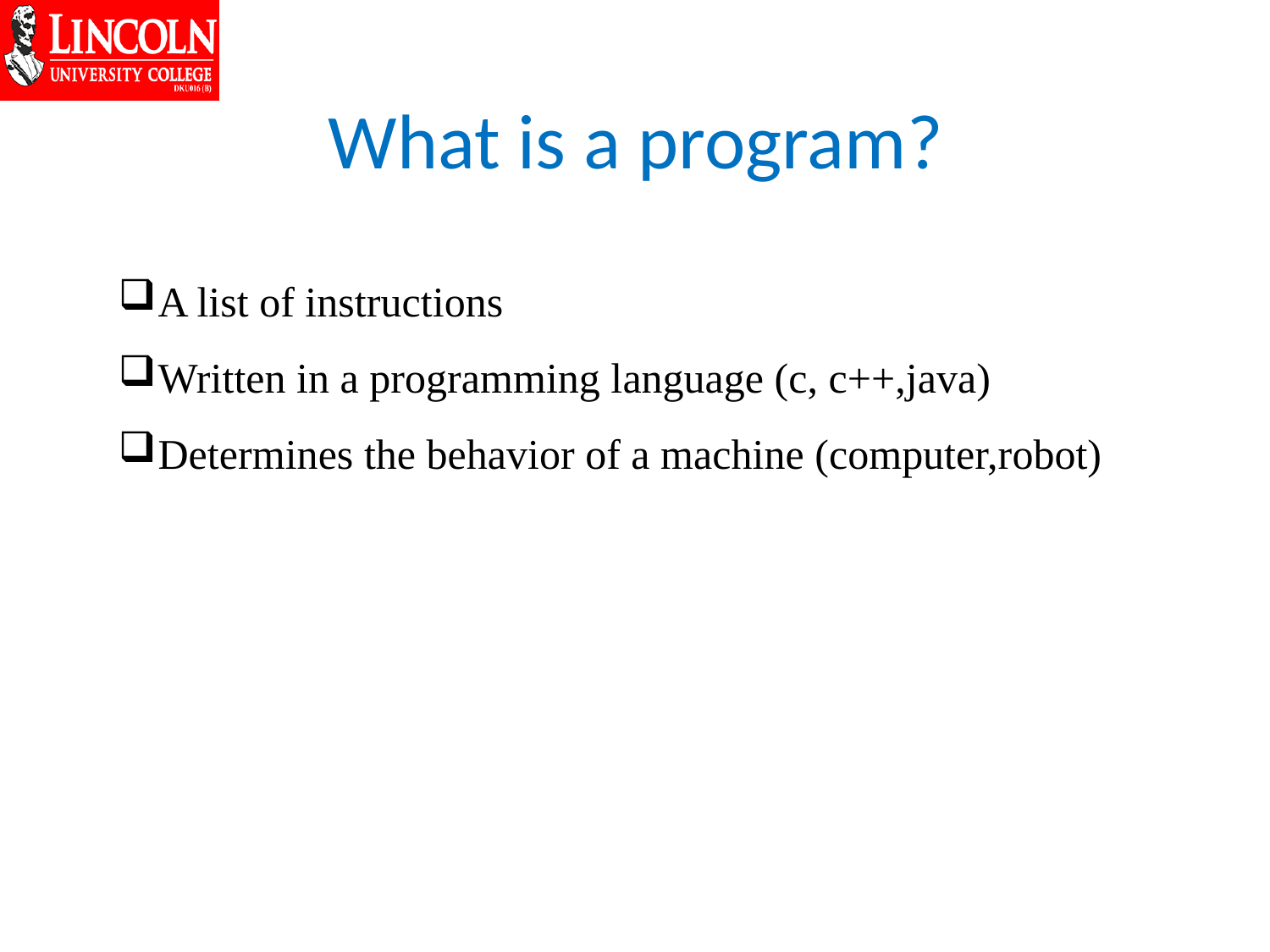

# What is a program?
A list of instructions
Written in a programming language (c, c++,java)
Determines the behavior of a machine (computer,robot)